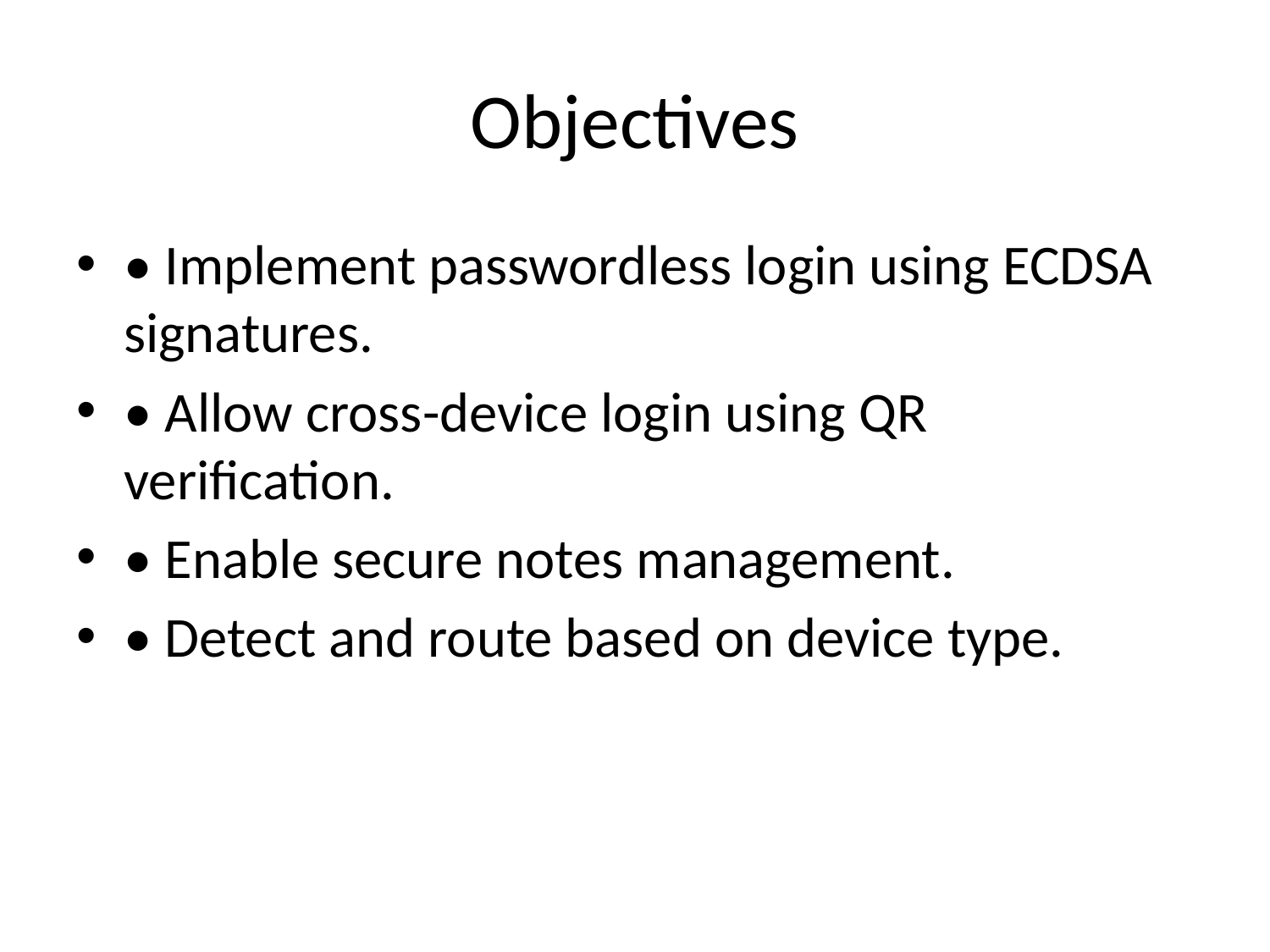

# Objectives
• Implement passwordless login using ECDSA signatures.
• Allow cross-device login using QR verification.
• Enable secure notes management.
• Detect and route based on device type.